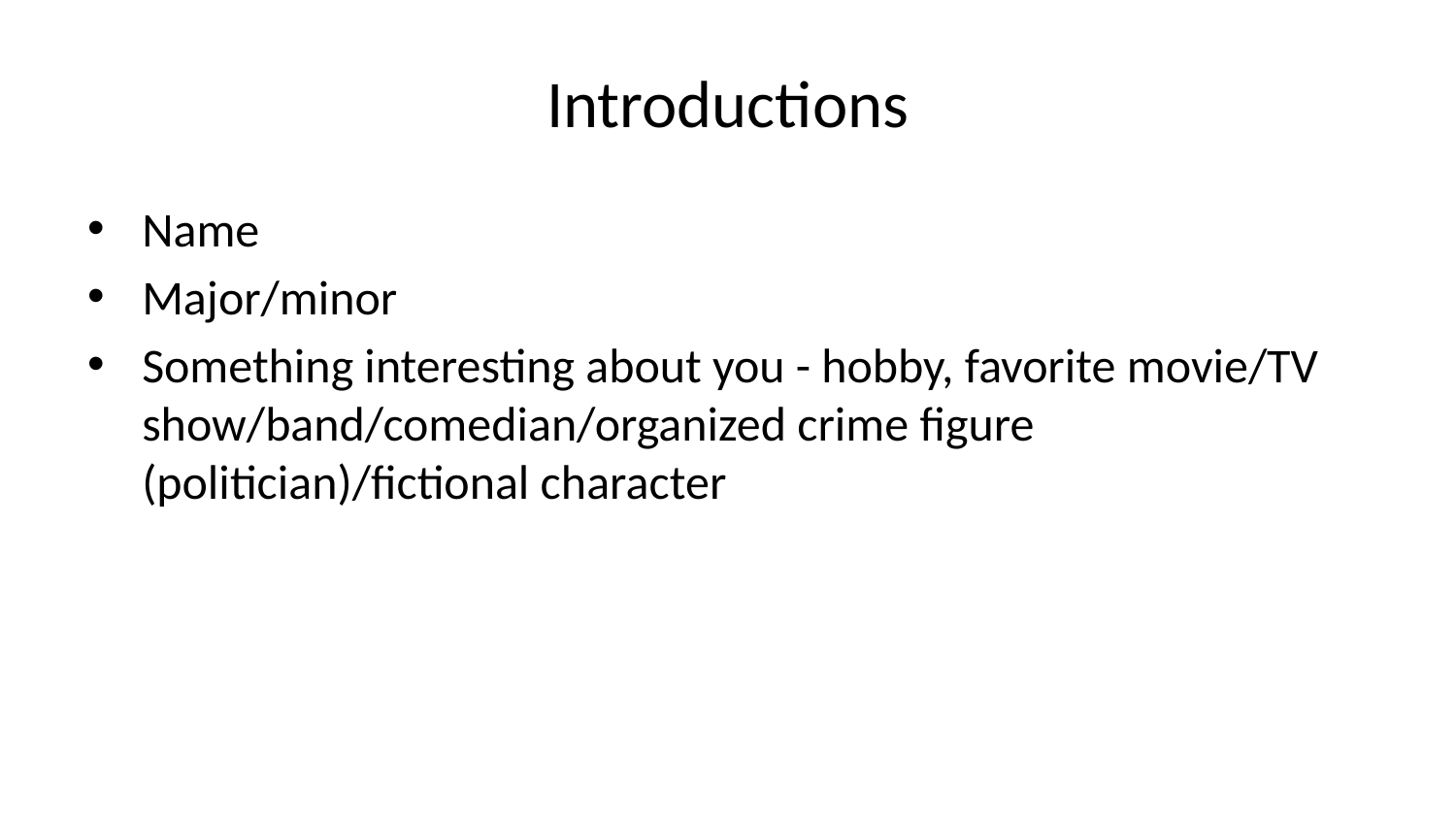

# Introductions
Name
Major/minor
Something interesting about you - hobby, favorite movie/TV show/band/comedian/organized crime figure (politician)/fictional character